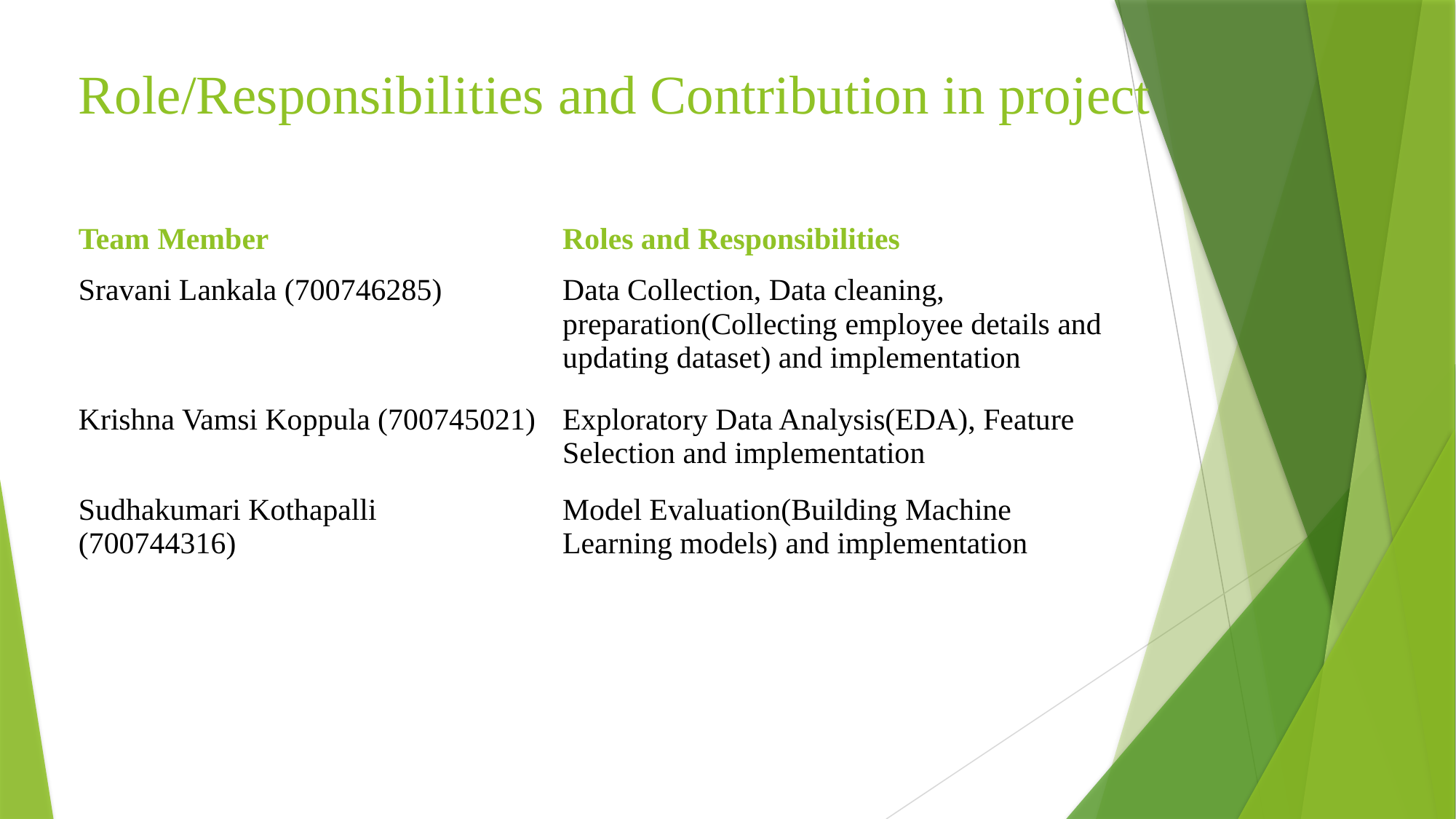

# Role/Responsibilities and Contribution in project
| Team Member | Roles and Responsibilities |
| --- | --- |
| Sravani Lankala (700746285) | Data Collection, Data cleaning, preparation(Collecting employee details and updating dataset) and implementation |
| Krishna Vamsi Koppula (700745021) | Exploratory Data Analysis(EDA), Feature Selection and implementation |
| Sudhakumari Kothapalli (700744316) | Model Evaluation(Building Machine Learning models) and implementation |